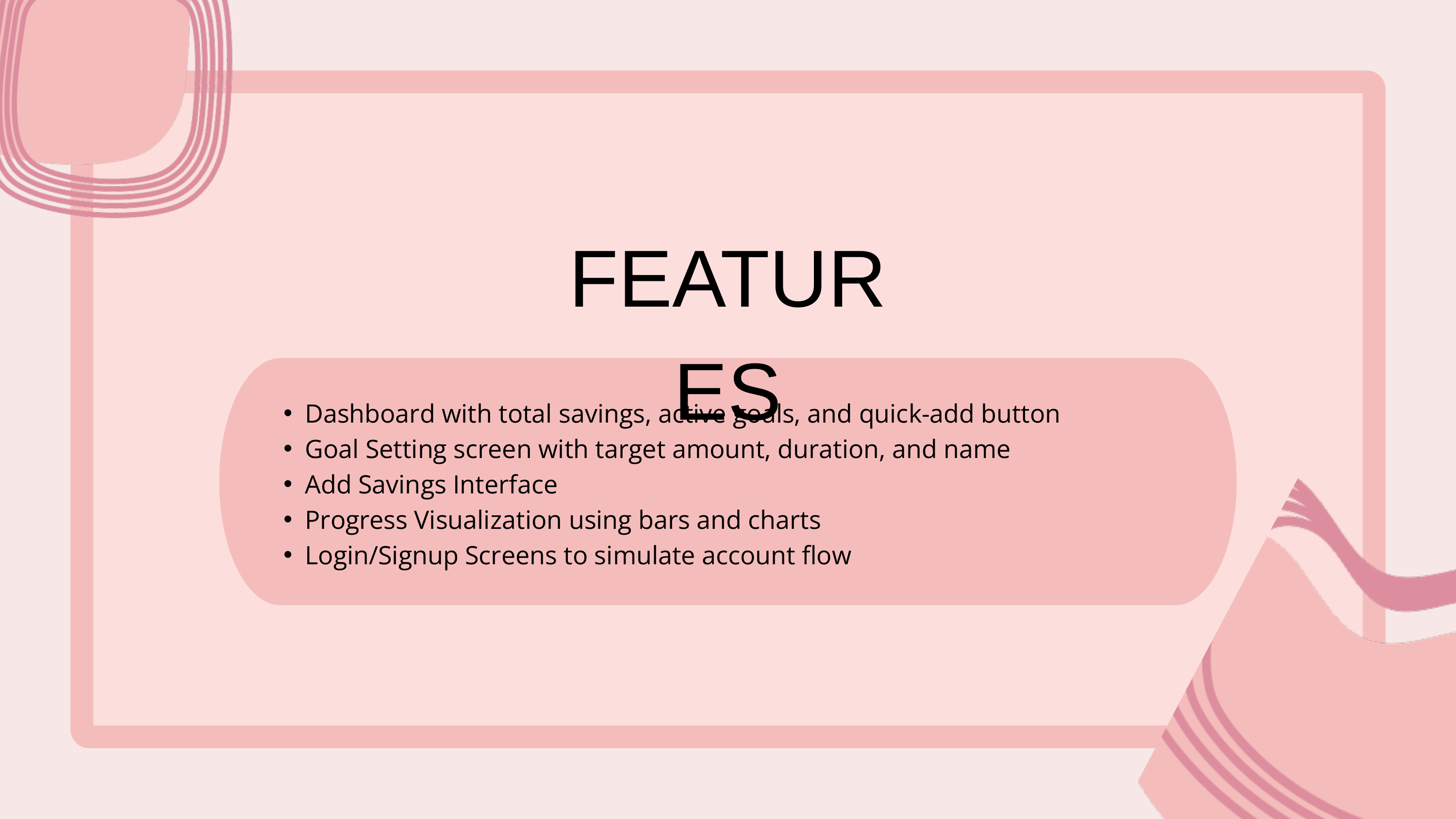

FEATURES

Dashboard with total savings, active goals, and quick-add button
Goal Setting screen with target amount, duration, and name
Add Savings Interface
Progress Visualization using bars and charts
Login/Signup Screens to simulate account flow